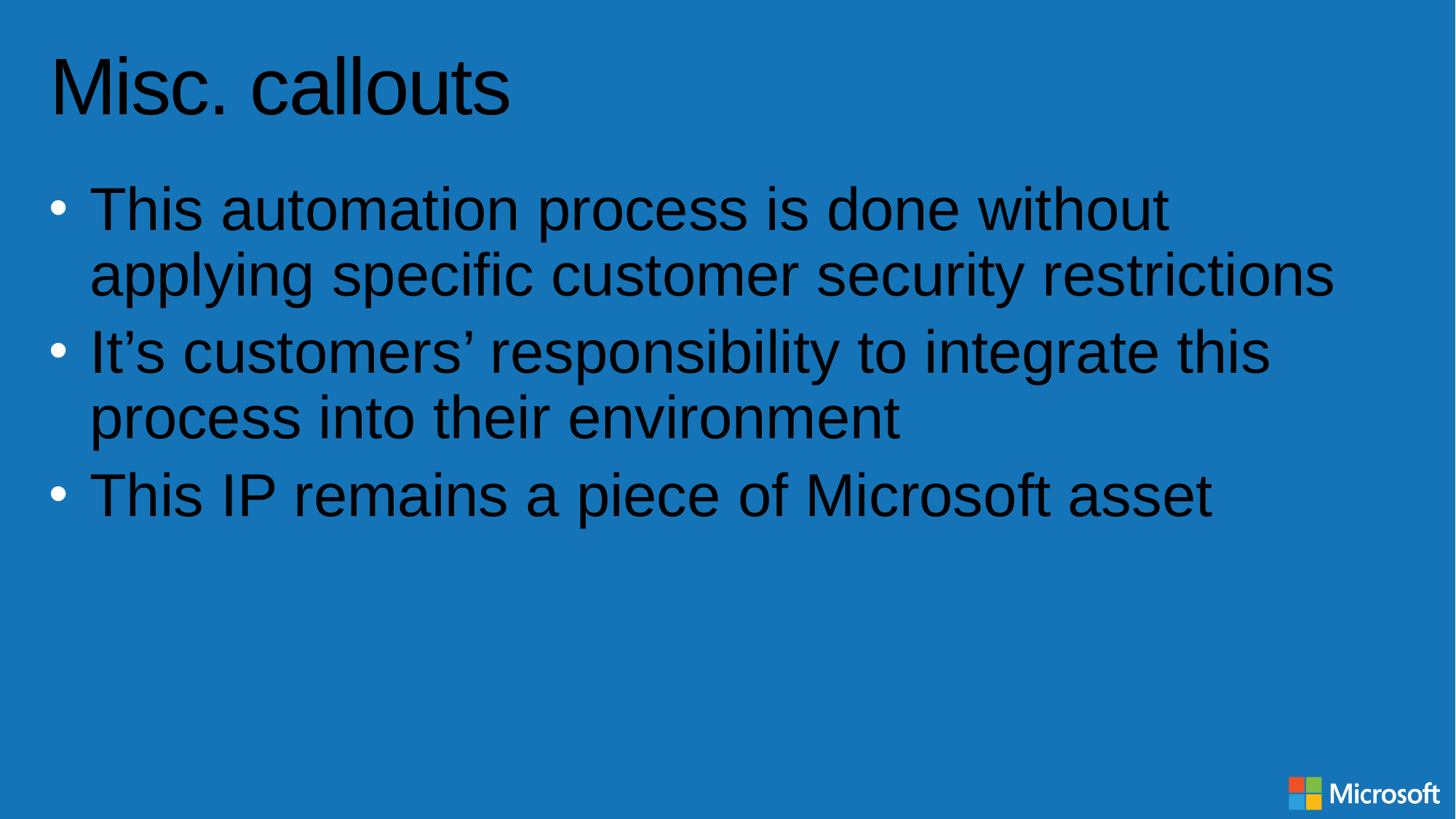

# Misc. callouts
This automation process is done without applying specific customer security restrictions
It’s customers’ responsibility to integrate this process into their environment
This IP remains a piece of Microsoft asset